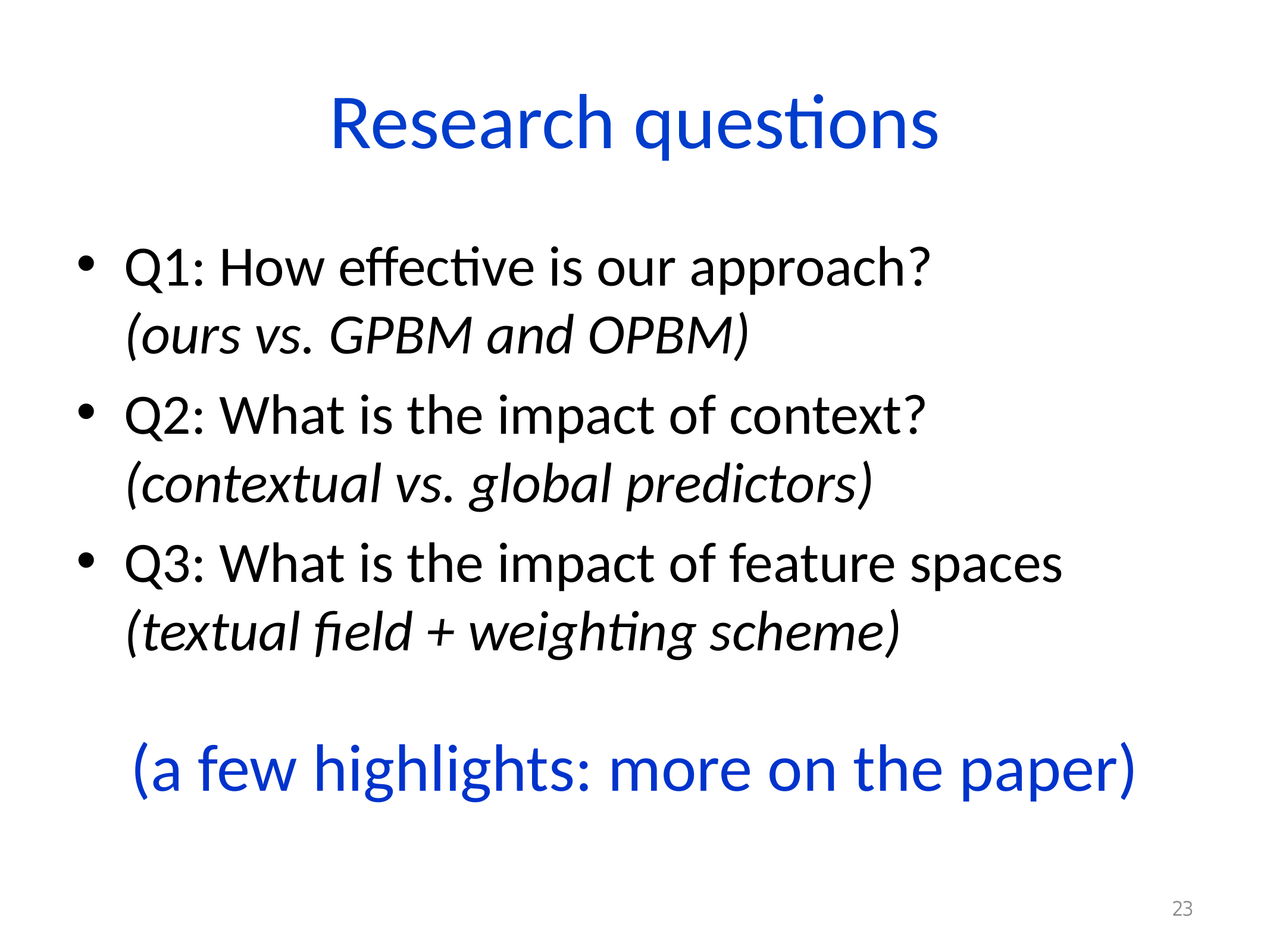

# Research questions
Q1: How effective is our approach?
(ours vs. GPBM and OPBM)
Q2: What is the impact of context?
(contextual vs. global predictors)
Q3: What is the impact of feature spaces
(textual field + weighting scheme)

(a few highlights: more on the paper)
23